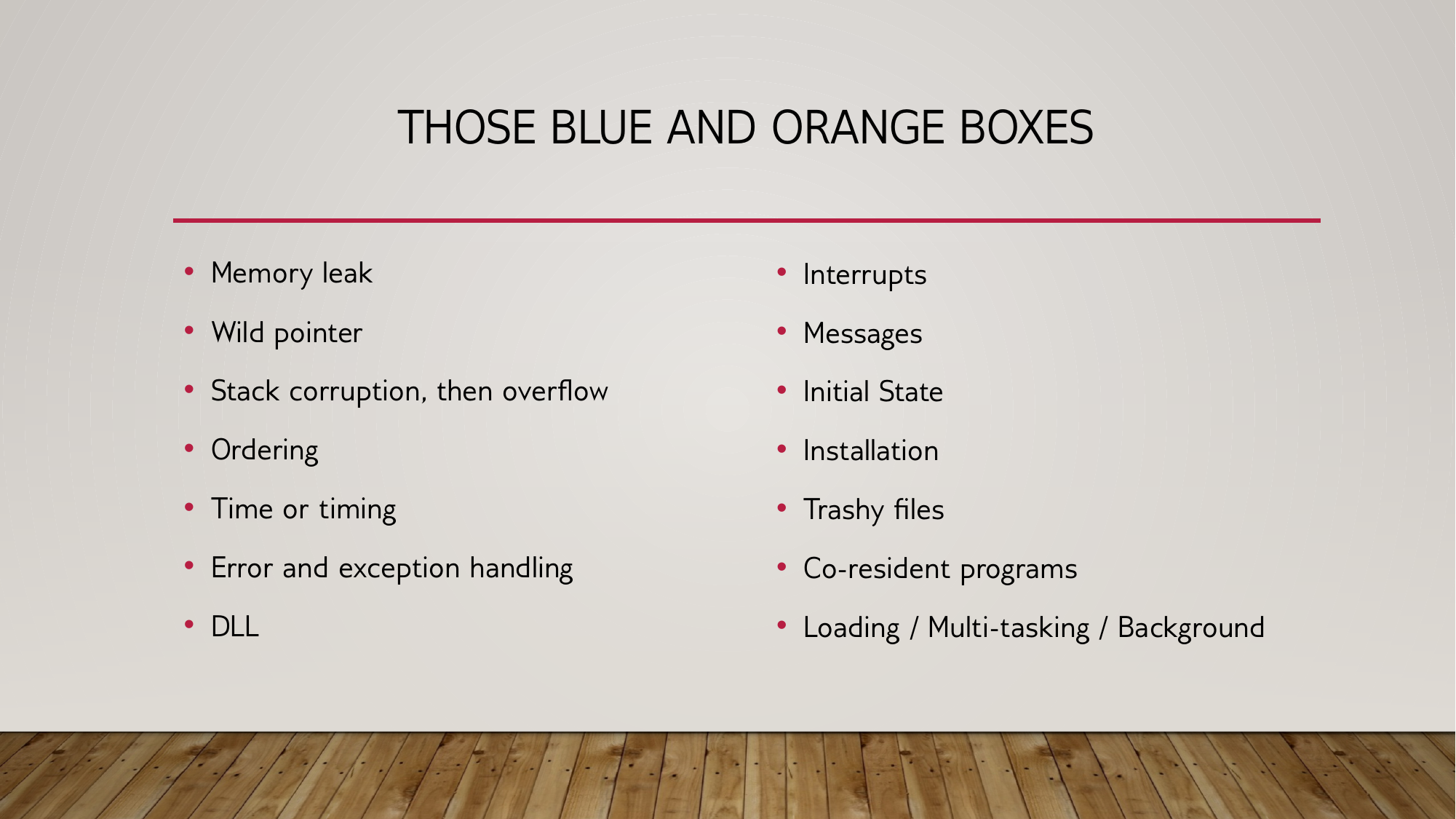

# Those Blue AnD ORANGE Boxes
Memory leak
Wild pointer
Stack corruption, then overflow
Ordering
Time or timing
Error and exception handling
DLL
Interrupts
Messages
Initial State
Installation
Trashy files
Co-resident programs
Loading / Multi-tasking / Background